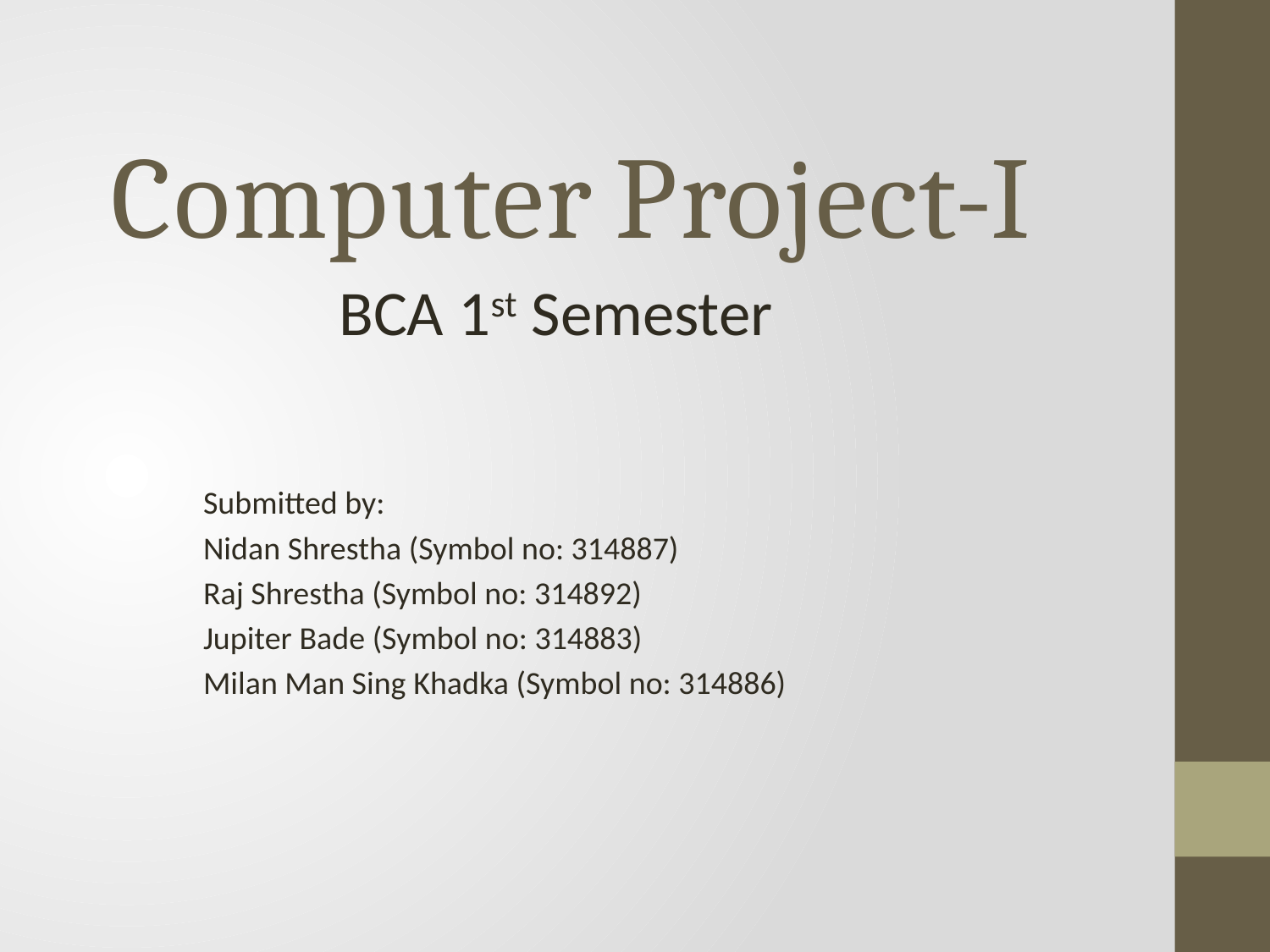

# Computer Project-I
BCA 1st Semester
Submitted by:
Nidan Shrestha (Symbol no: 314887)
Raj Shrestha (Symbol no: 314892)
Jupiter Bade (Symbol no: 314883)
Milan Man Sing Khadka (Symbol no: 314886)